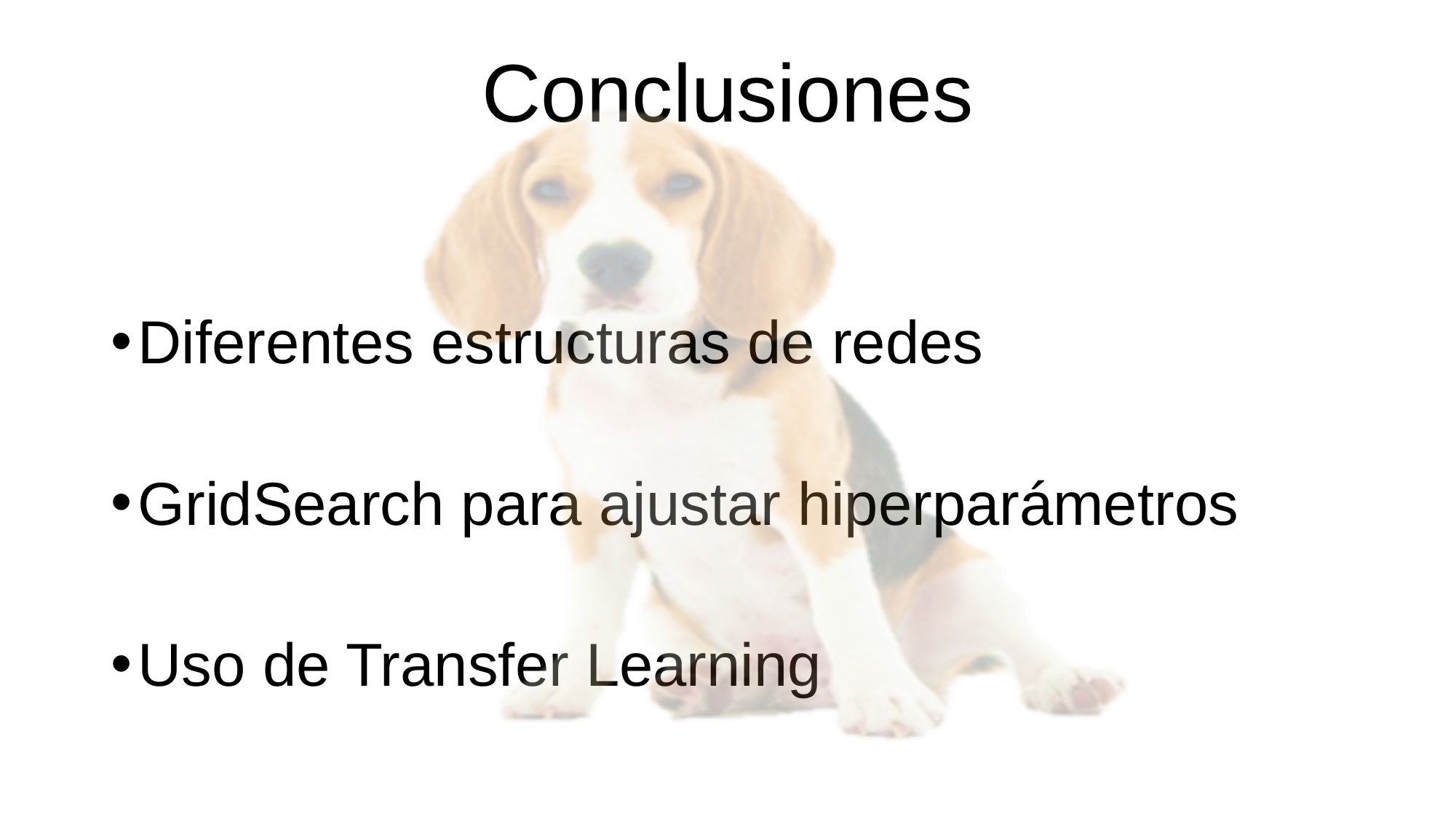

Conclusiones

Diferentes estructuras de redes

GridSearch para ajustar hiperparámetros

Uso de Transfer Learning